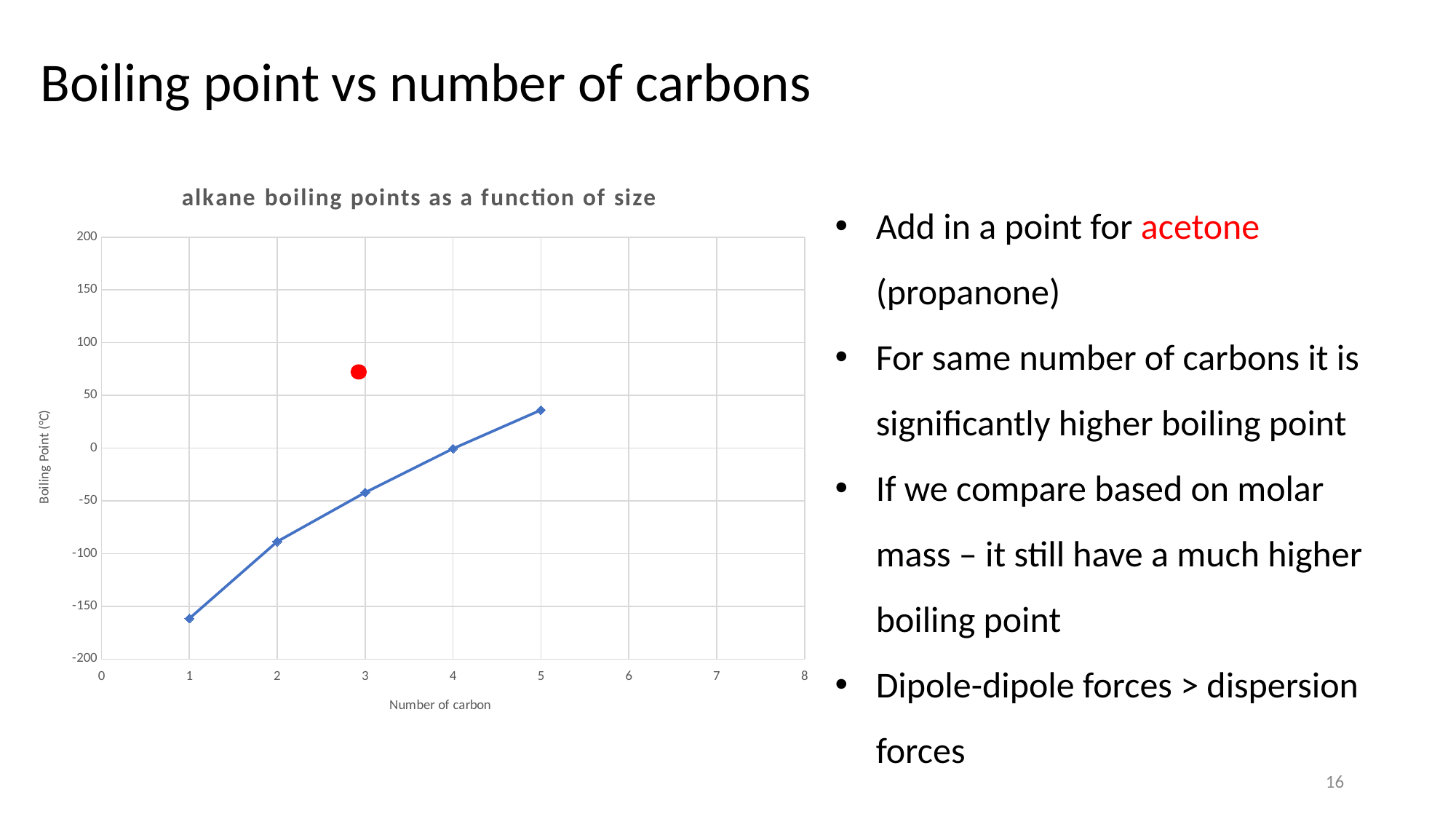

Boiling point vs number of carbons

### Chart: alkane boiling points as a function of size

| Category |  |
|---|---|
Add in a point for acetone (propanone)
For same number of carbons it is significantly higher boiling point
If we compare based on molar mass – it still have a much higher boiling point
Dipole-dipole forces > dispersion forces

16